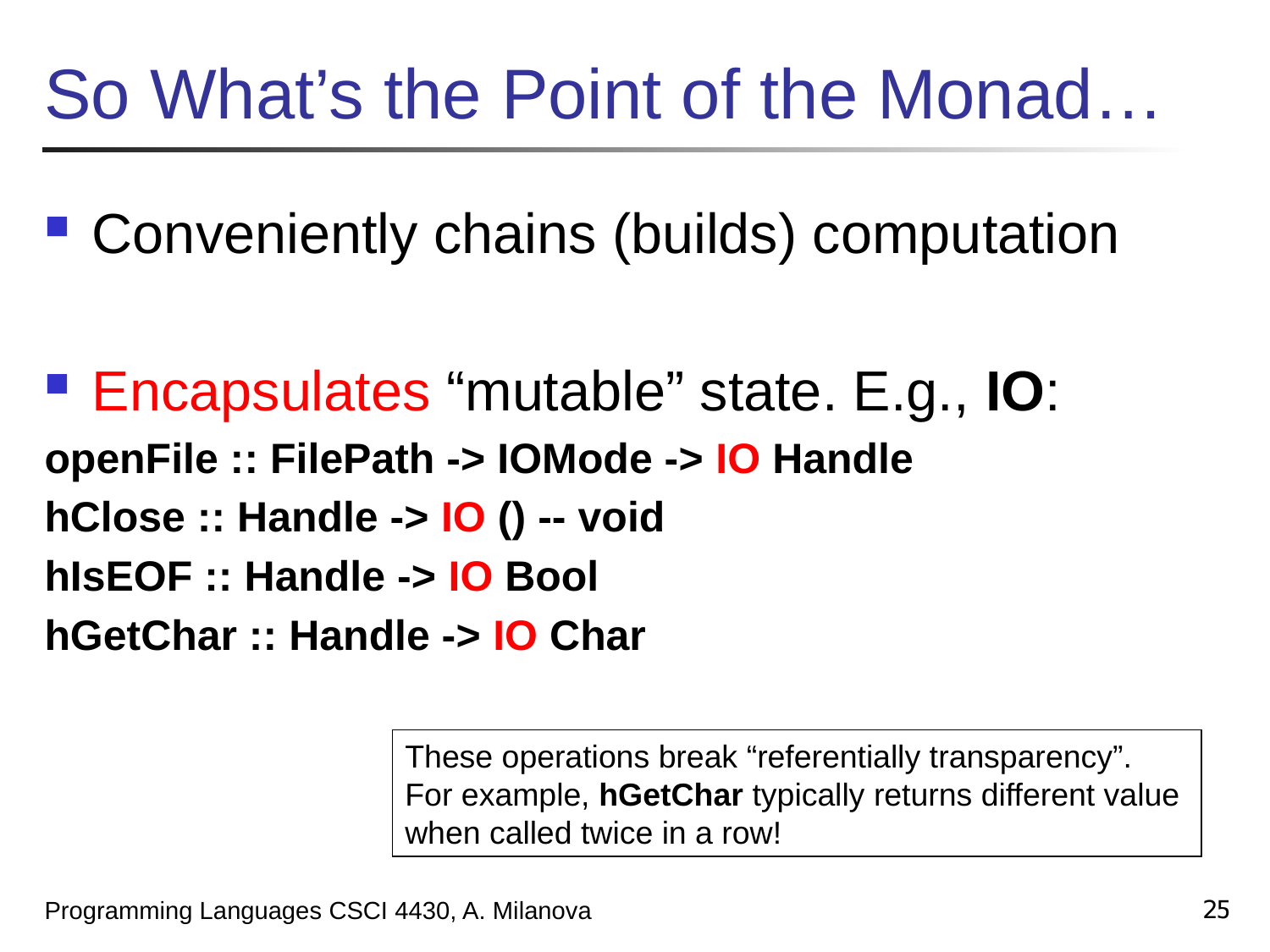

# So What’s the Point of the Monad…
Conveniently chains (builds) computation

Encapsulates “mutable” state. E.g., IO:
openFile :: FilePath -> IOMode -> IO Handle
hClose :: Handle -> IO () -- void
hIsEOF :: Handle -> IO Bool
hGetChar :: Handle -> IO Char

These operations break “referentially transparency”.
For example, hGetChar typically returns different value
when called twice in a row!
25
Programming Languages CSCI 4430, A. Milanova